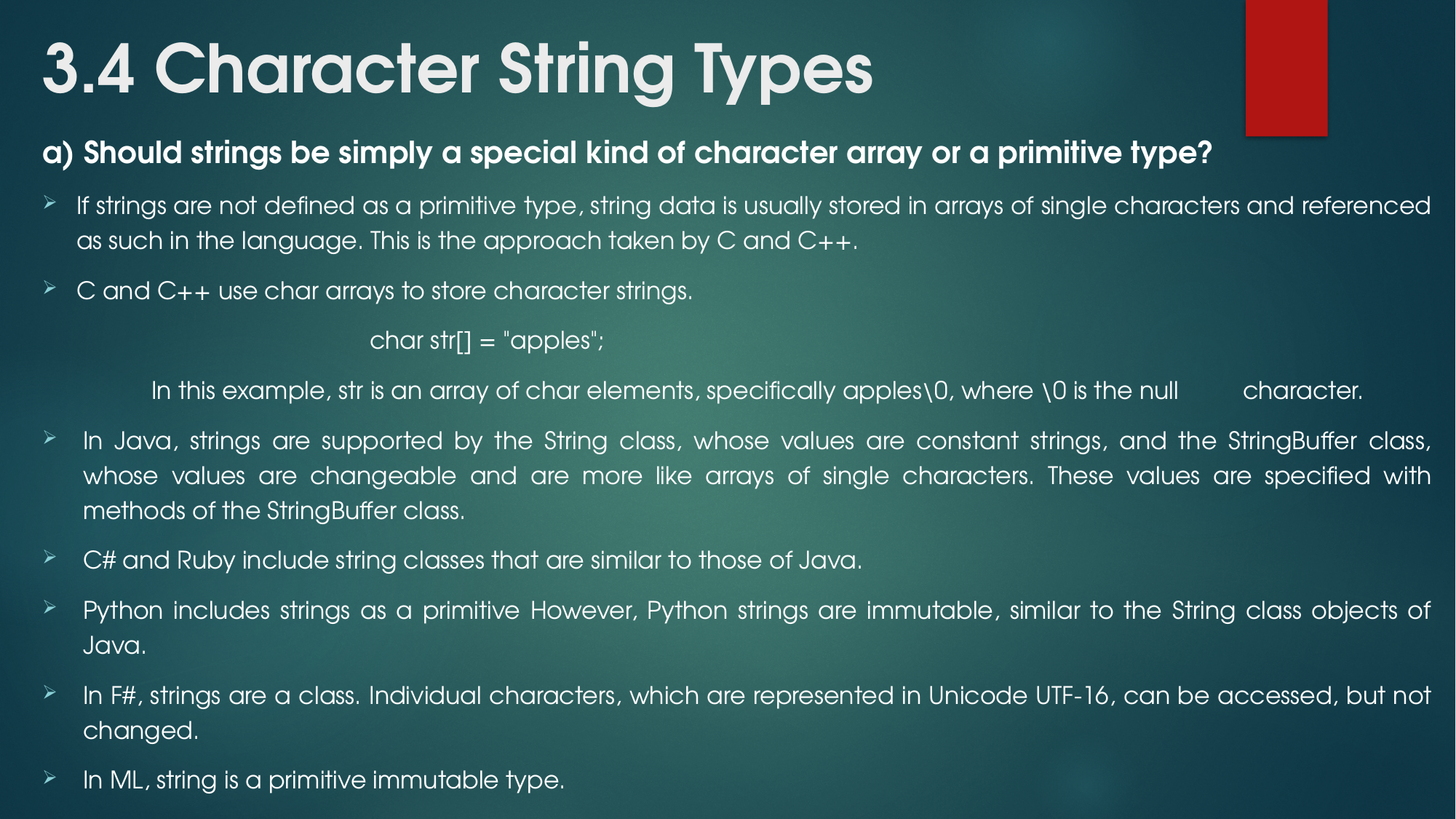

# 3.4 Character String Types
a) Should strings be simply a special kind of character array or a primitive type?
If strings are not defined as a primitive type, string data is usually stored in arrays of single characters and referenced as such in the language. This is the approach taken by C and C++.
C and C++ use char arrays to store character strings.
			char str[] = "apples";
	In this example, str is an array of char elements, specifically apples\0, where \0 is the null 	character.
In Java, strings are supported by the String class, whose values are constant strings, and the StringBuffer class, whose values are changeable and are more like arrays of single characters. These values are specified with methods of the StringBuffer class.
C# and Ruby include string classes that are similar to those of Java.
Python includes strings as a primitive However, Python strings are immutable, similar to the String class objects of Java.
In F#, strings are a class. Individual characters, which are represented in Unicode UTF-16, can be accessed, but not changed.
In ML, string is a primitive immutable type.